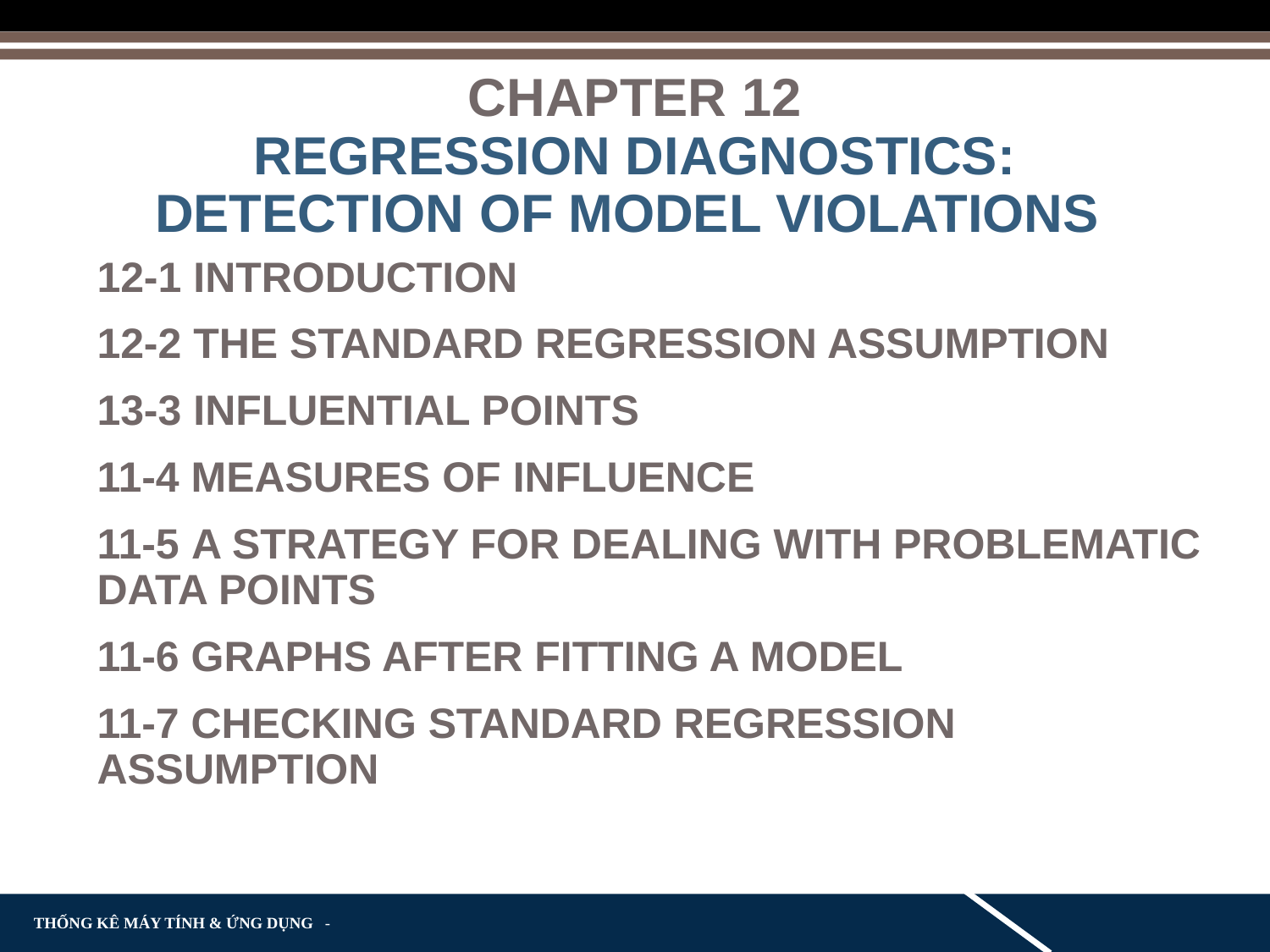

# CHAPTER 12 REGRESSION DIAGNOSTICS: DETECTION OF MODEL VIOLATIONS
12-1 INTRODUCTION
12-2 THE STANDARD REGRESSION ASSUMPTION
13-3 INFLUENTIAL POINTS
11-4 MEASURES OF INFLUENCE
11-5 A Strategy for Dealing with Problematic Data Points
11-6 GRAPHS AFTER FITTING A MODEL
11-7 CHECKING STANDARD REGRESSION ASSUMPTION